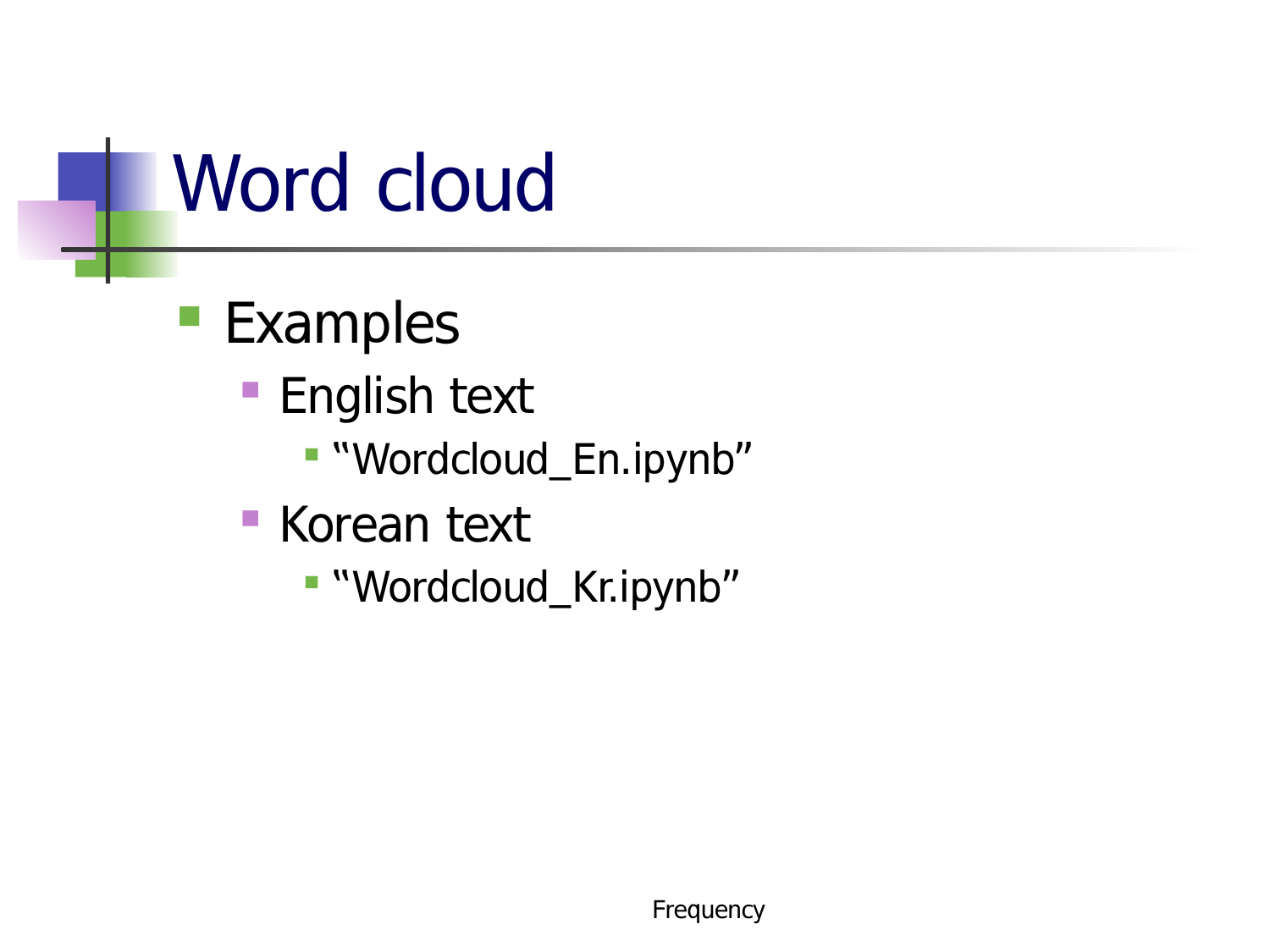

# Word cloud
Examples
English text
“Wordcloud_En.ipynb”
Korean text
“Wordcloud_Kr.ipynb”

Frequency